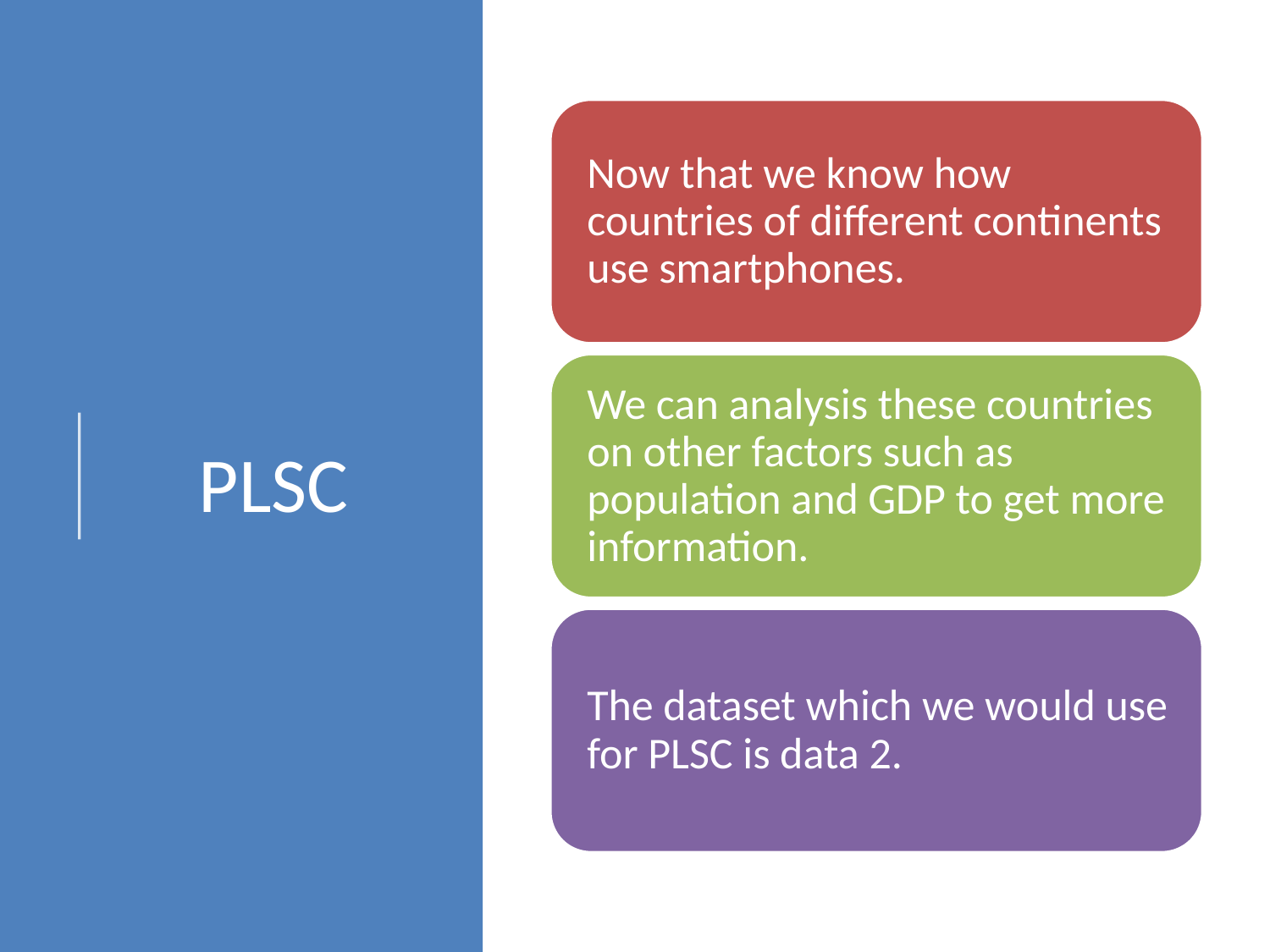

Now that we know how countries of different continents use smartphones.
We can analysis these countries on other factors such as population and GDP to get more information.
The dataset which we would use for PLSC is data 2.
# PLSC